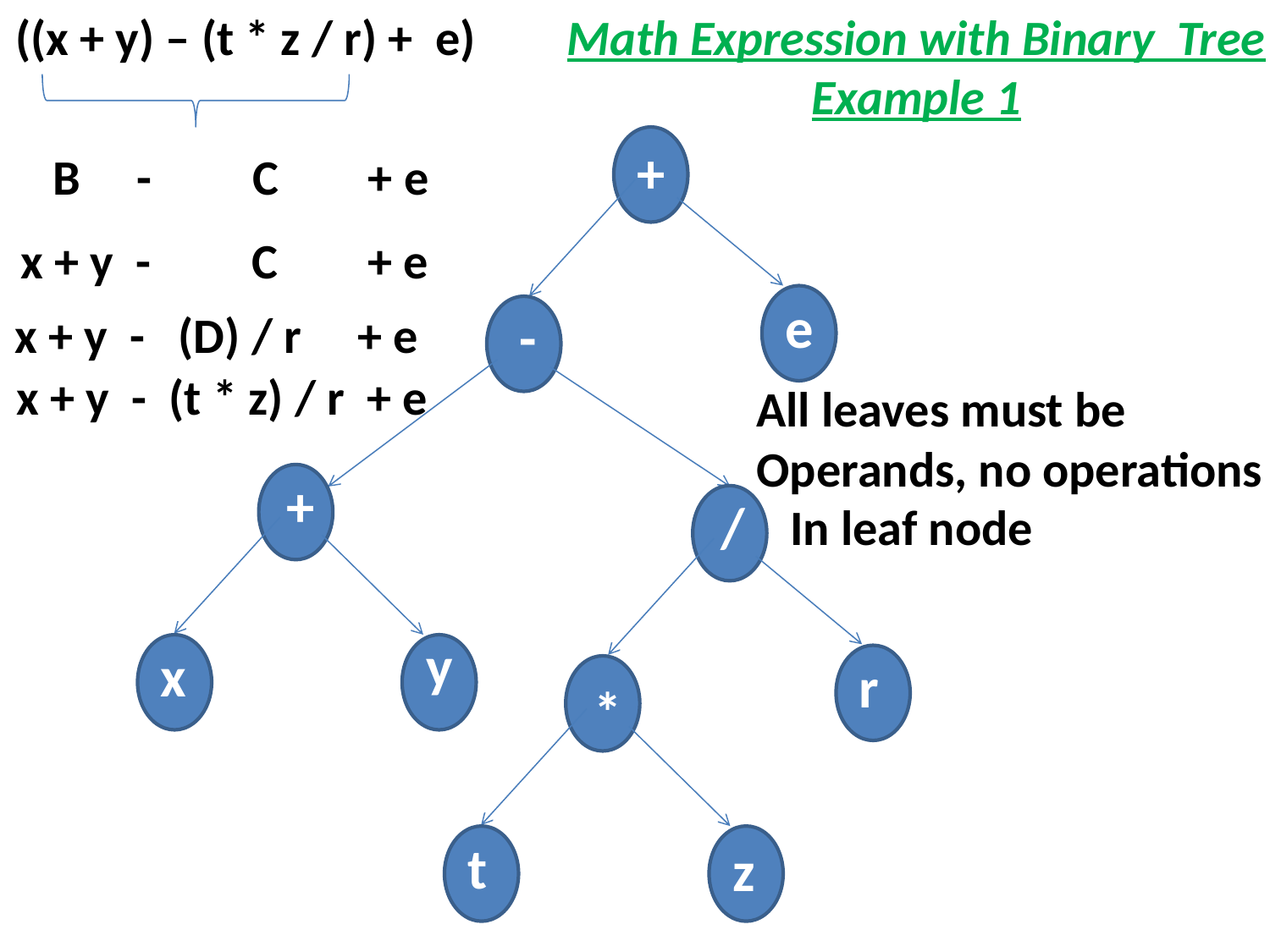

((x + y) – (t * z / r) +  e)
Math Expression with Binary  Tree
Example 1

+
B     -         C        + e
 x + y  -         C        + e

e

-
x + y  -   (D) / r     + e
x + y  -  (t * z) / r  + e
All leaves must be
Operands, no operations
   In leaf node

+

/
y

x

r

x
*

t

z